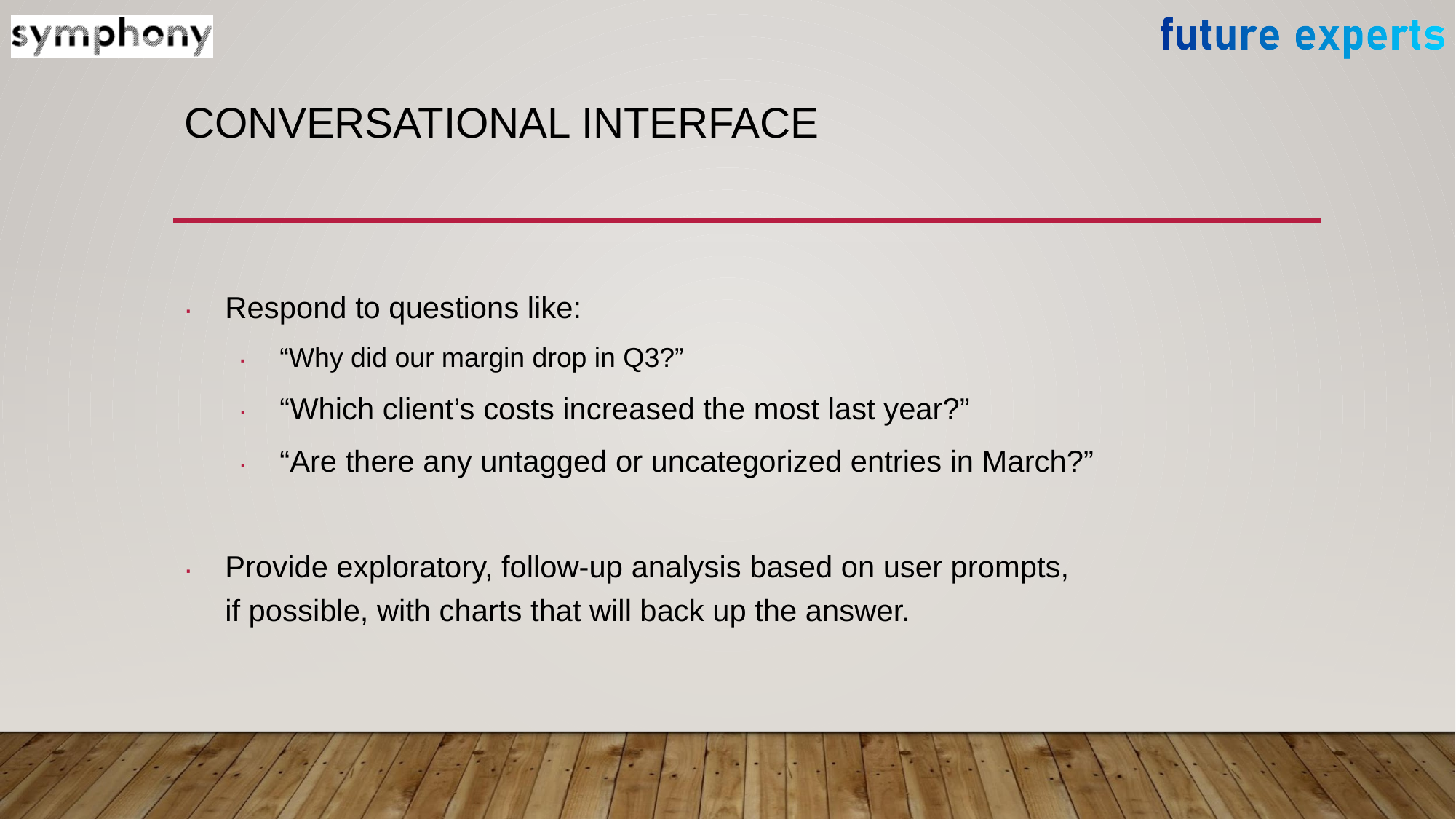

# CONVERSATIONAL INTERFACE

Respond to questions like:
“Why did our margin drop in Q3?”
“Which client’s costs increased the most last year?”
“Are there any untagged or uncategorized entries in March?”

Provide exploratory, follow-up analysis based on user prompts,
if possible, with charts that will back up the answer.